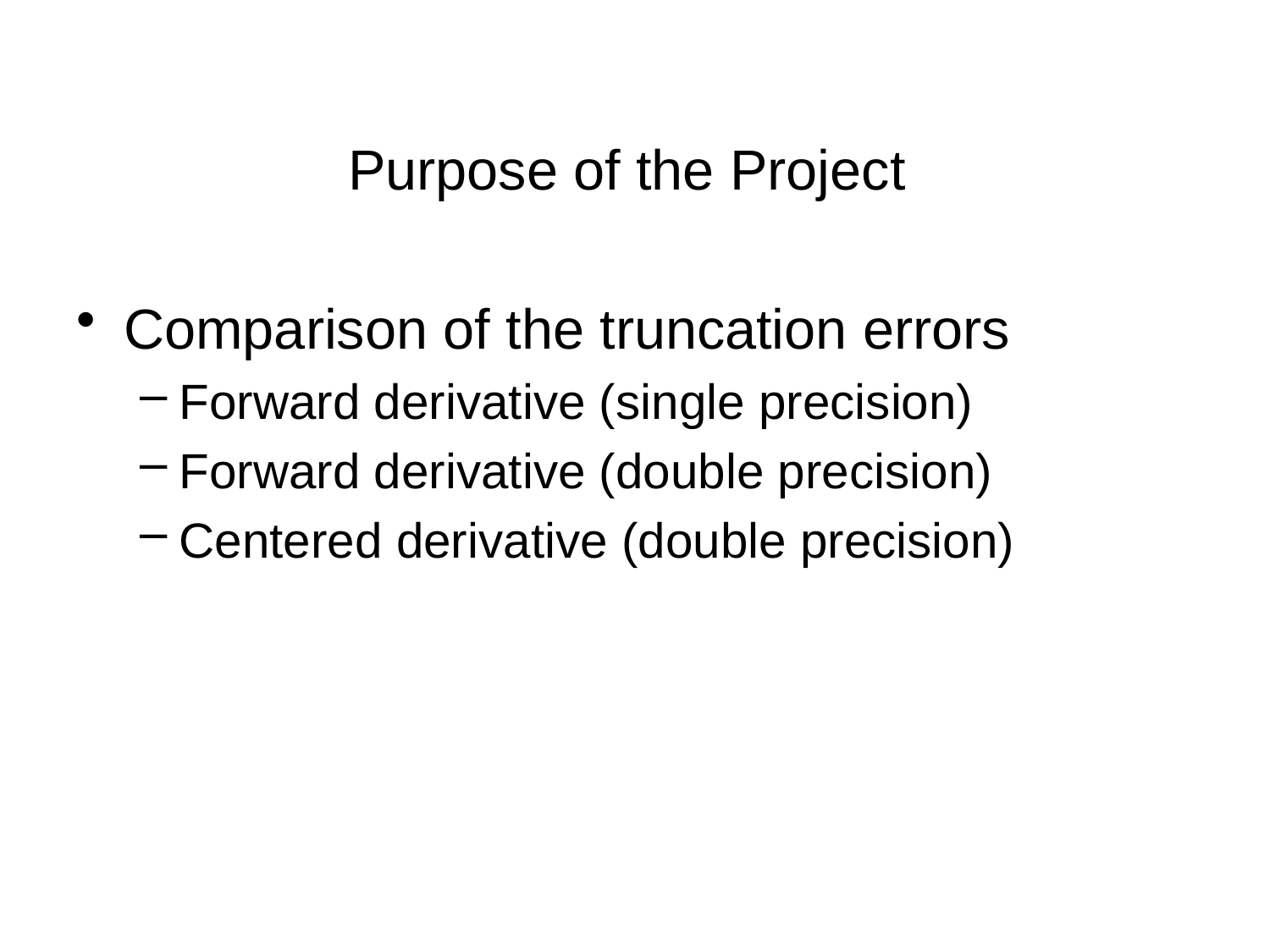

# Purpose of the Project
Comparison of the truncation errors
Forward derivative (single precision)
Forward derivative (double precision)
Centered derivative (double precision)